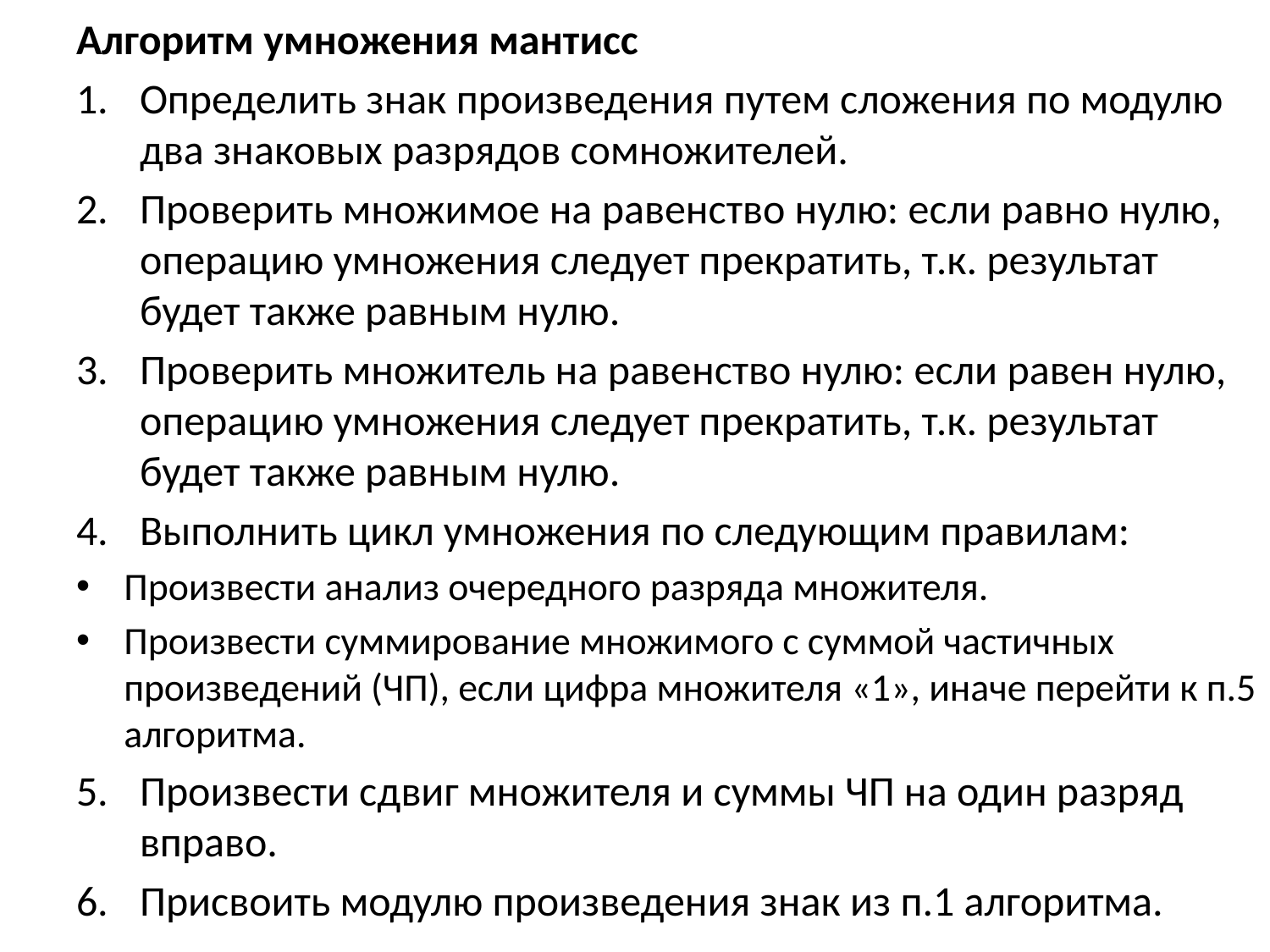

Алгоритм умножения мантисс
Определить знак произведения путем сложения по модулю два знаковых разрядов сомножителей.
Проверить множимое на равенство нулю: если равно нулю, операцию умножения следует прекратить, т.к. результат будет также равным нулю.
Проверить множитель на равенство нулю: если равен нулю, операцию умножения следует прекратить, т.к. результат будет также равным нулю.
Выполнить цикл умножения по следующим правилам:
Произвести анализ очередного разряда множителя.
Произвести суммирование множимого с суммой частичных произведений (ЧП), если цифра множителя «1», иначе перейти к п.5 алгоритма.
Произвести сдвиг множителя и суммы ЧП на один разряд вправо.
Присвоить модулю произведения знак из п.1 алгоритма.